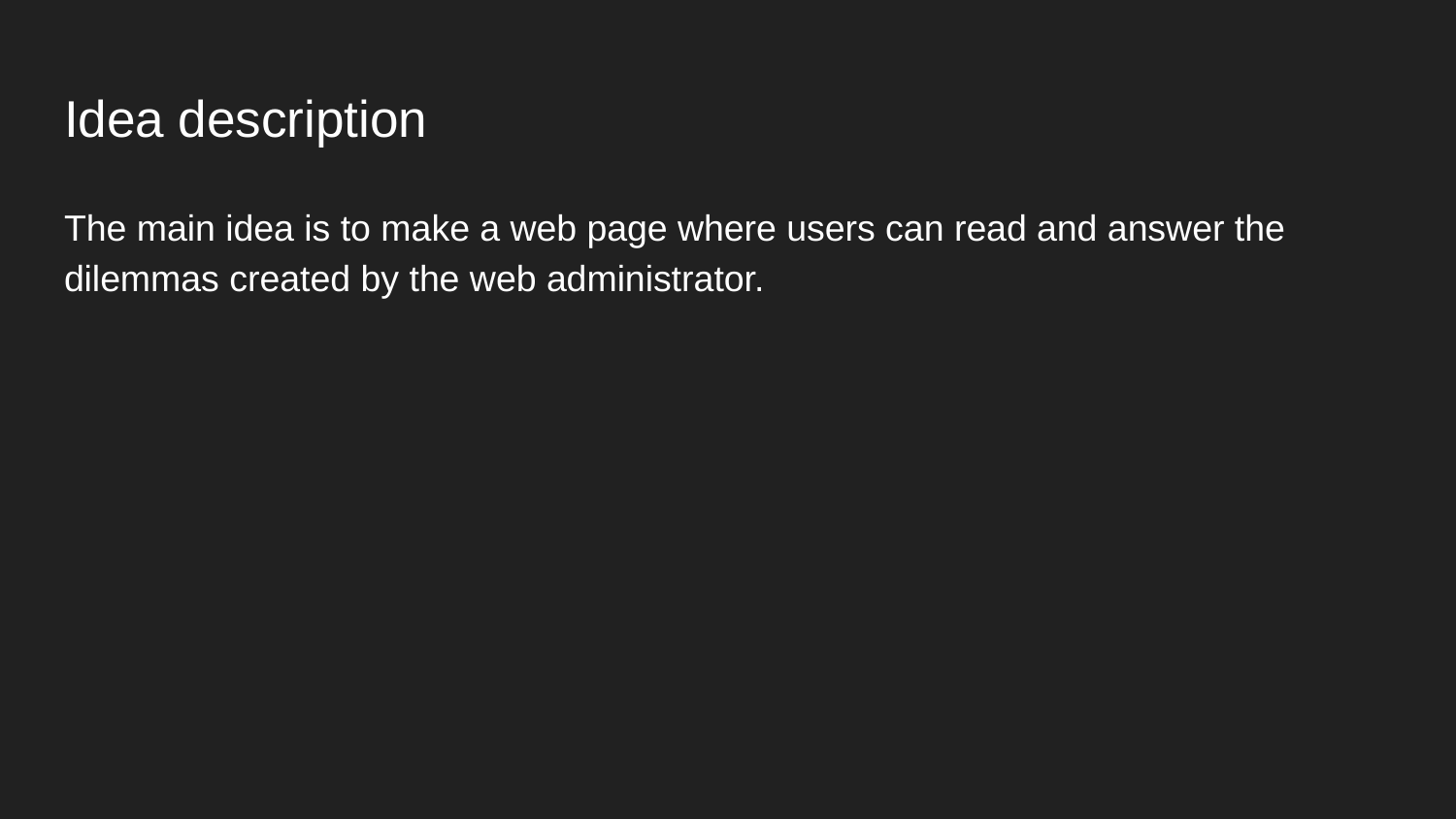

# Idea description
The main idea is to make a web page where users can read and answer the dilemmas created by the web administrator.